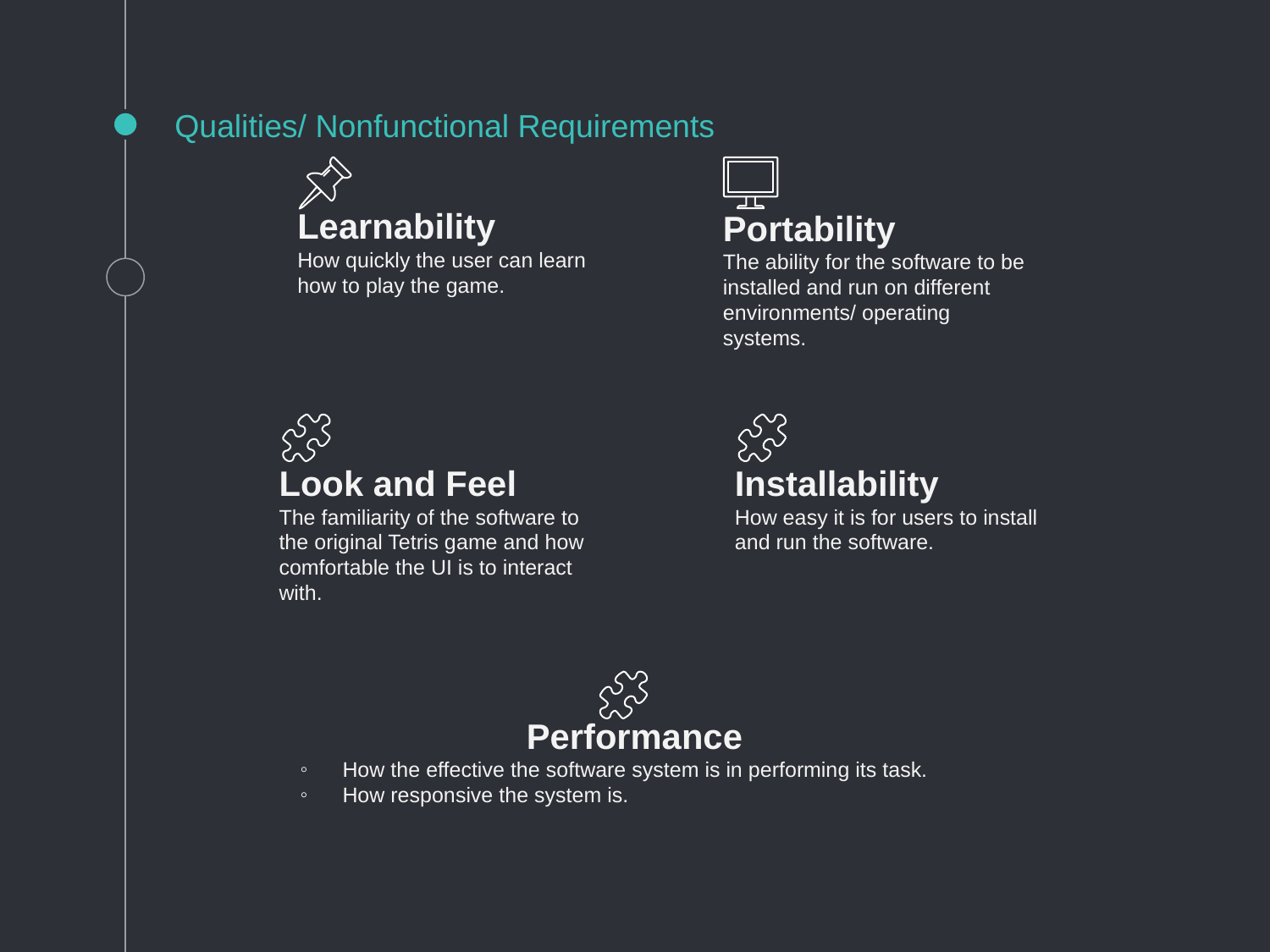

# Qualities/ Nonfunctional Requirements

Learnability
How quickly the user can learn how to play the game.

Portability
The ability for the software to be installed and run on different environments/ operating systems.

Look and Feel
The familiarity of the software to the original Tetris game and how comfortable the UI is to interact with.
Installability
How easy it is for users to install and run the software.

Performance
How the effective the software system is in performing its task.
How responsive the system is.